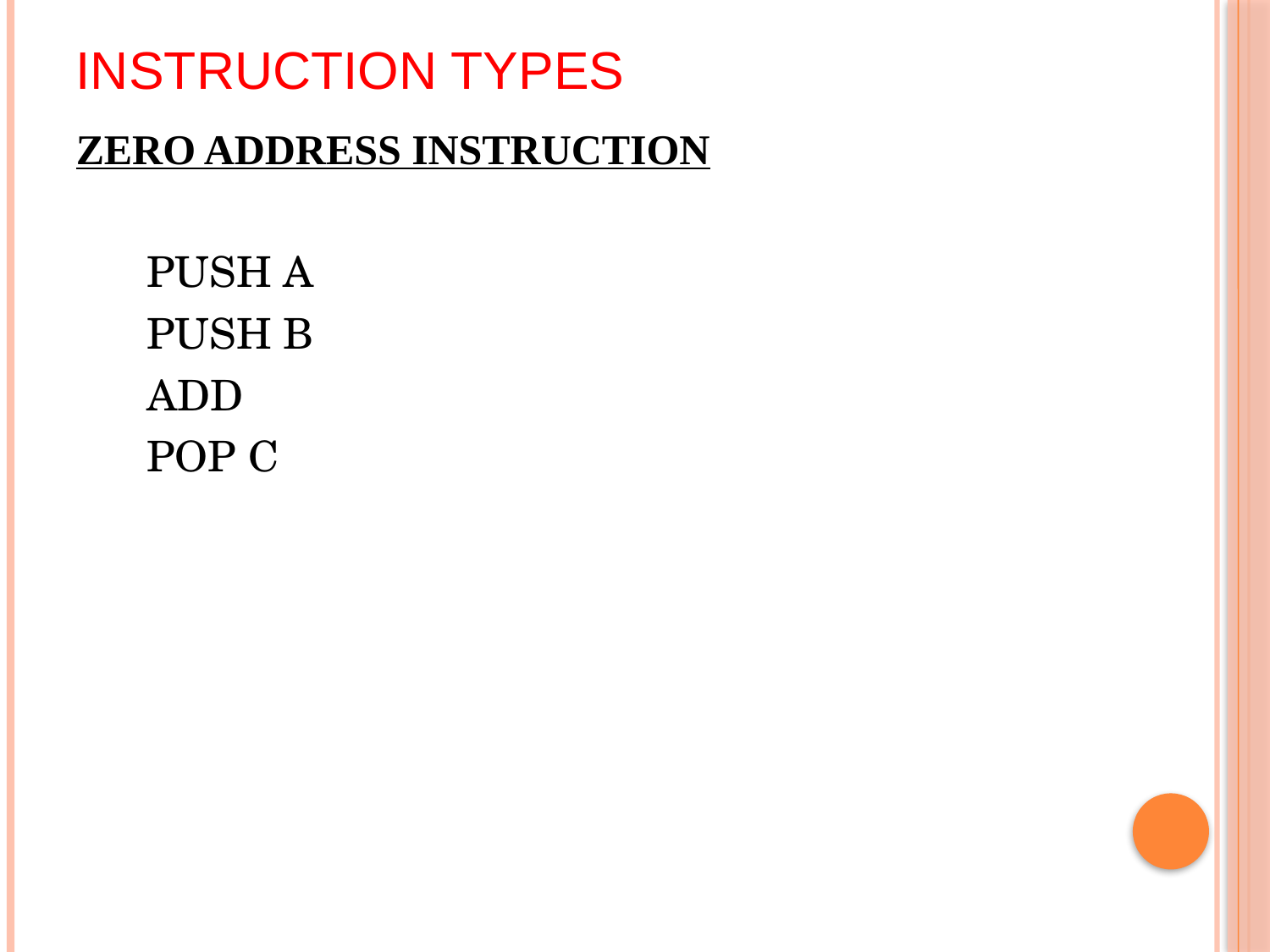

# INSTRUCTION TYPES
ZERO ADDRESS INSTRUCTION

      PUSH A
      PUSH B
      ADD
      POP C